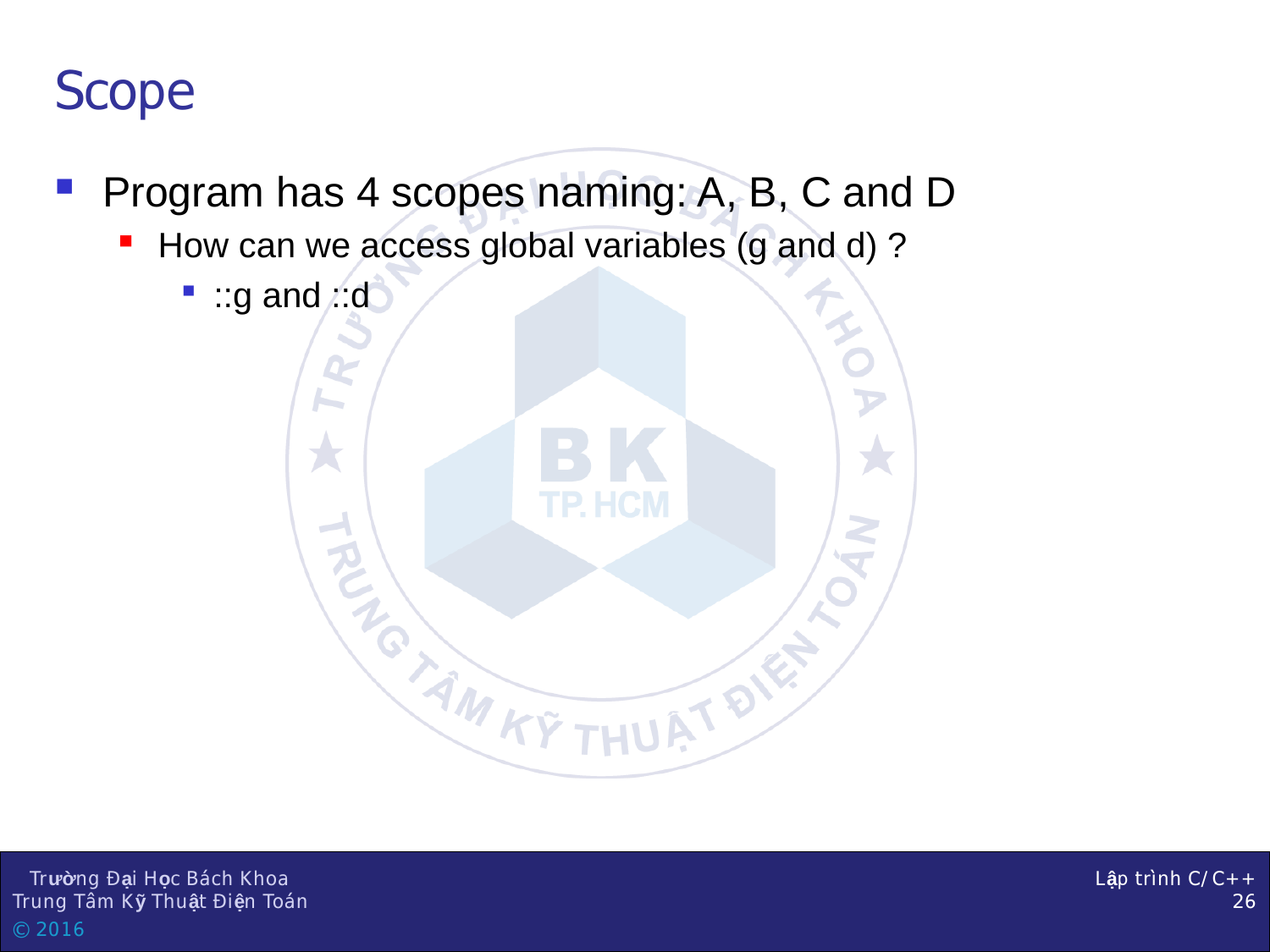

Scope
Program has 4 scopes naming: A, B, C and D
How can we access global variables (g and d) ?
::g and ::d